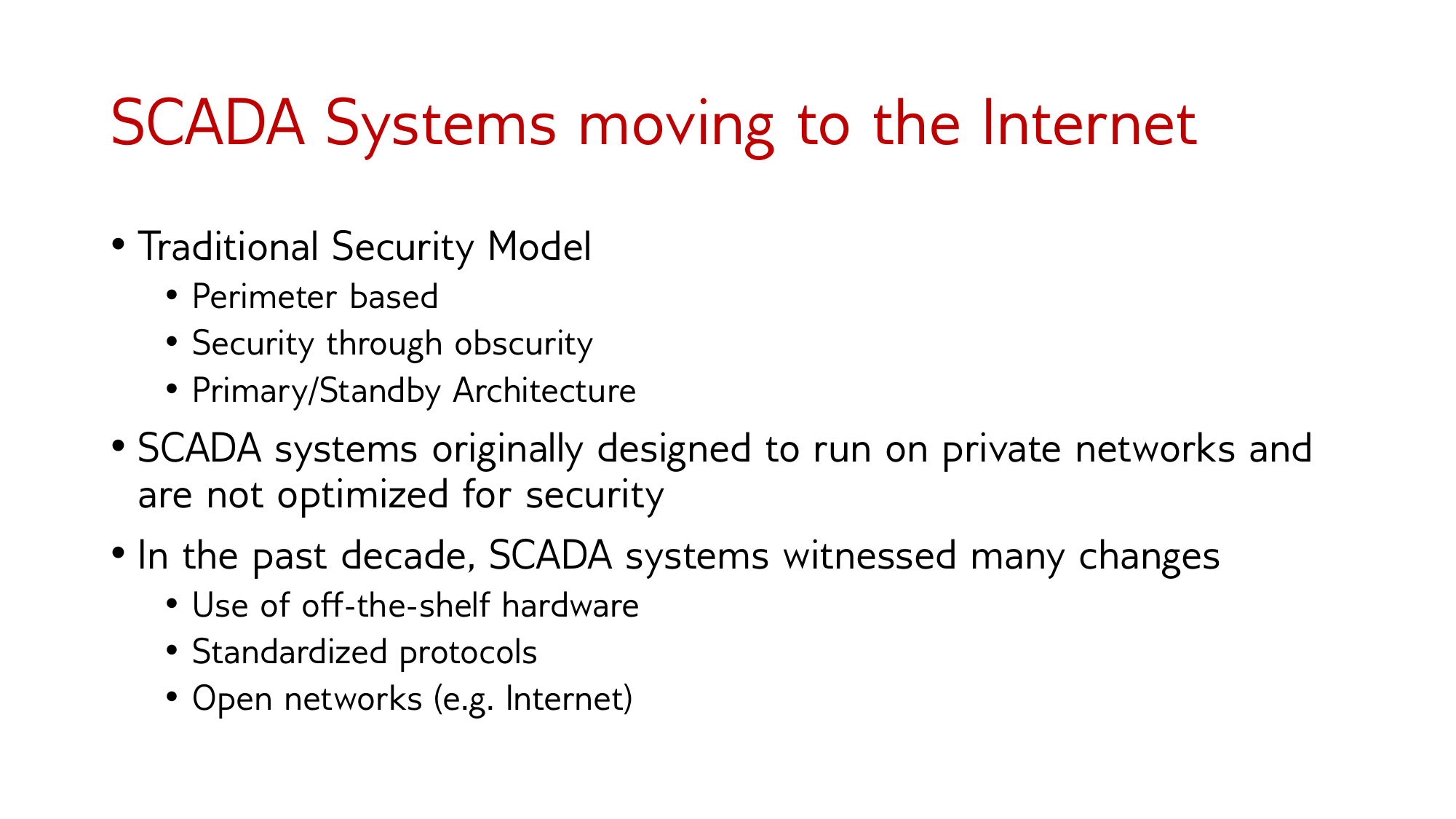

# SCADA Systems moving to the Internet
Traditional Security Model
Perimeter based
Security through obscurity
Primary/Standby Architecture
SCADA systems originally designed to run on private networks and are not optimized for security
In the past decade, SCADA systems witnessed many changes
Use of off-the-shelf hardware
Standardized protocols
Open networks (e.g. Internet)